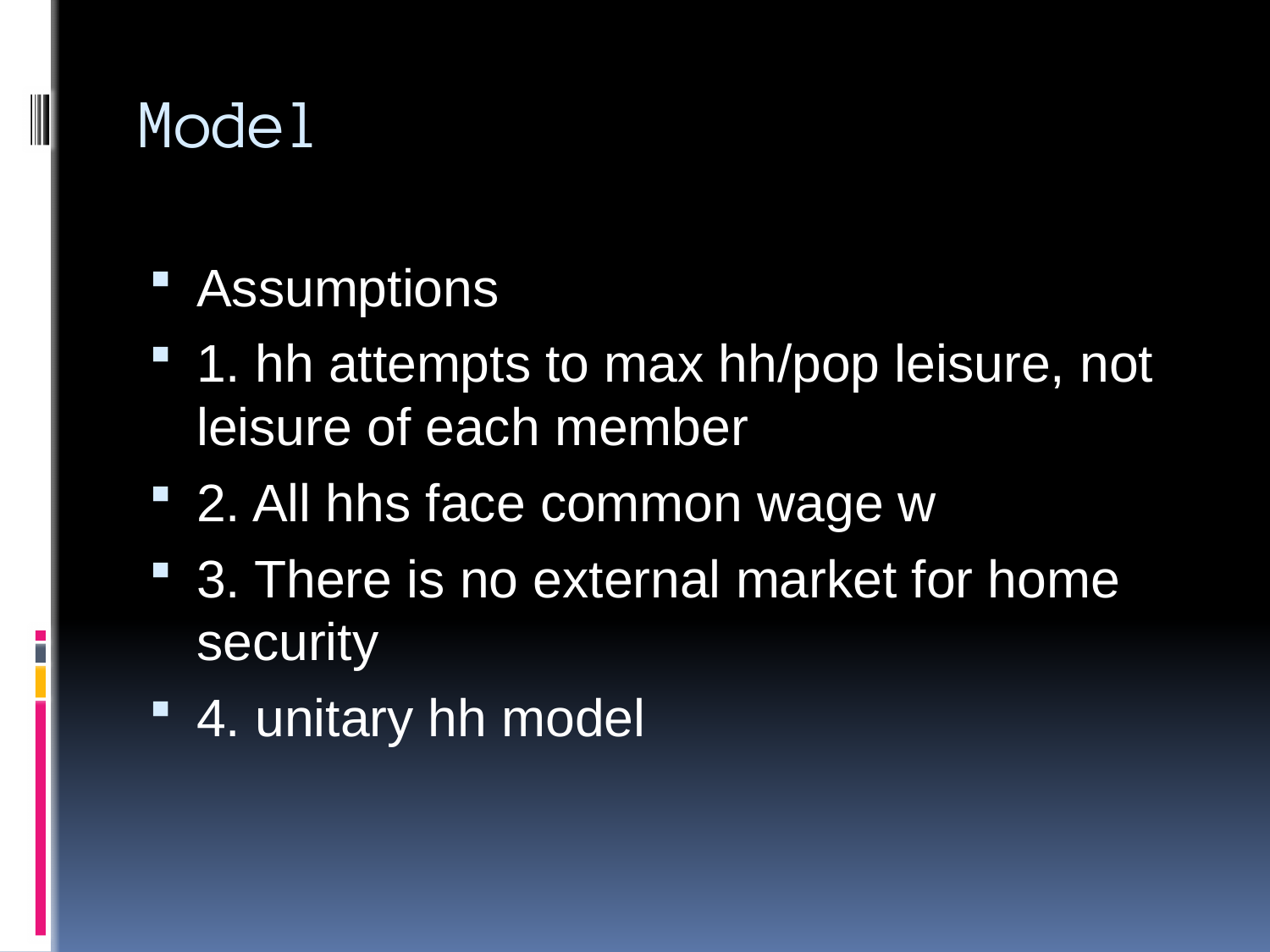

# Model
Assumptions
1. hh attempts to max hh/pop leisure, not leisure of each member
2. All hhs face common wage w
3. There is no external market for home security
4. unitary hh model